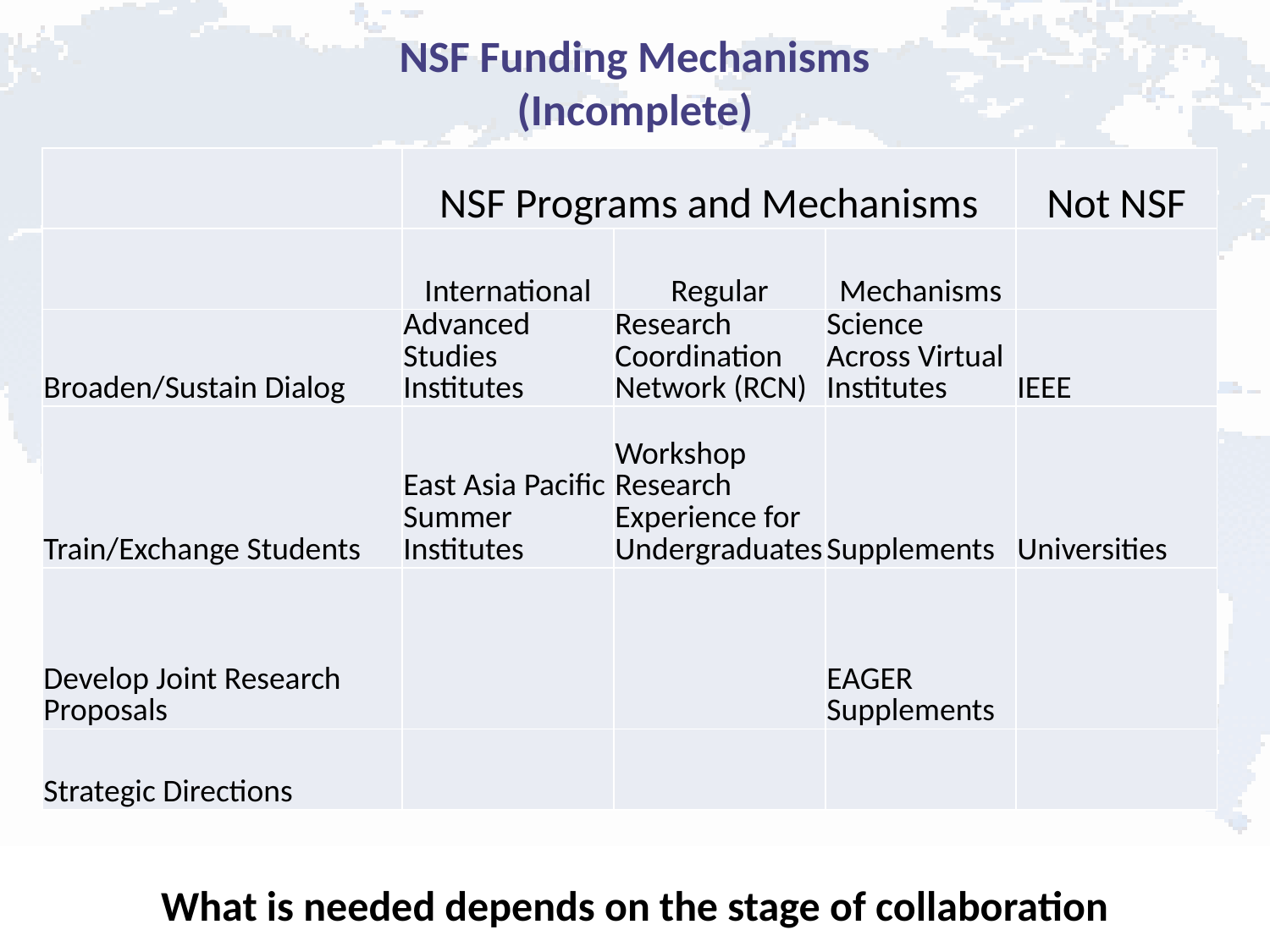

# NSF Funding Mechanisms (Incomplete)
|  | NSF Programs and Mechanisms |  |  | Not NSF |
| --- | --- | --- | --- | --- |
|  | International | Regular | Mechanisms |  |
| Broaden/Sustain Dialog | Advanced Studies Institutes | Research Coordination Network (RCN) | Science Across Virtual Institutes | IEEE |
| Train/Exchange Students | East Asia Pacific Summer Institutes | Workshop Research Experience for Undergraduates | Supplements | Universities |
| Develop Joint Research Proposals |  |  | EAGER Supplements |  |
| Strategic Directions |  |  |  |  |
What is needed depends on the stage of collaboration